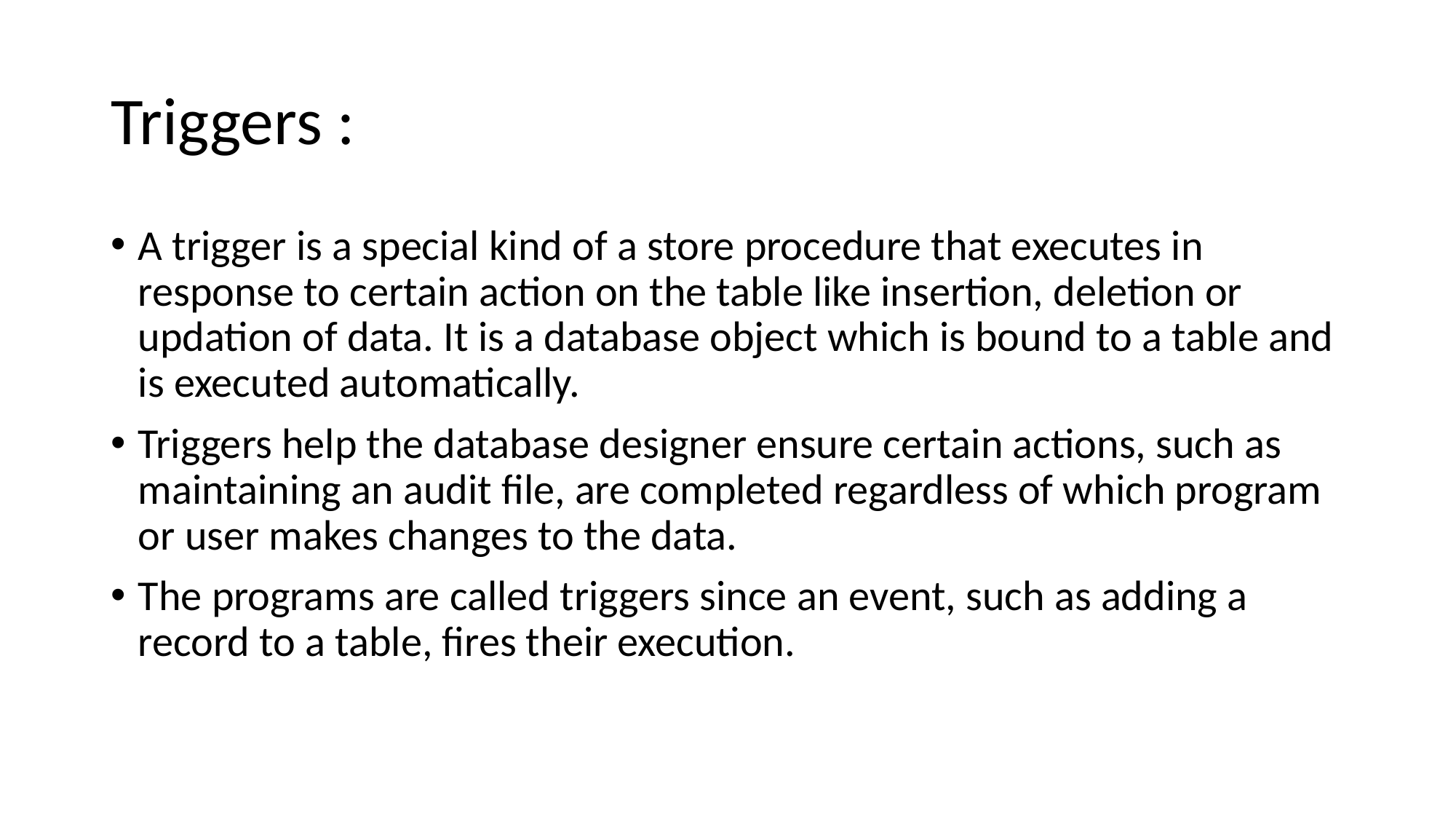

# Triggers :
A trigger is a special kind of a store procedure that executes in response to certain action on the table like insertion, deletion or updation of data. It is a database object which is bound to a table and is executed automatically.
Triggers help the database designer ensure certain actions, such as maintaining an audit file, are completed regardless of which program or user makes changes to the data.
The programs are called triggers since an event, such as adding a record to a table, fires their execution.